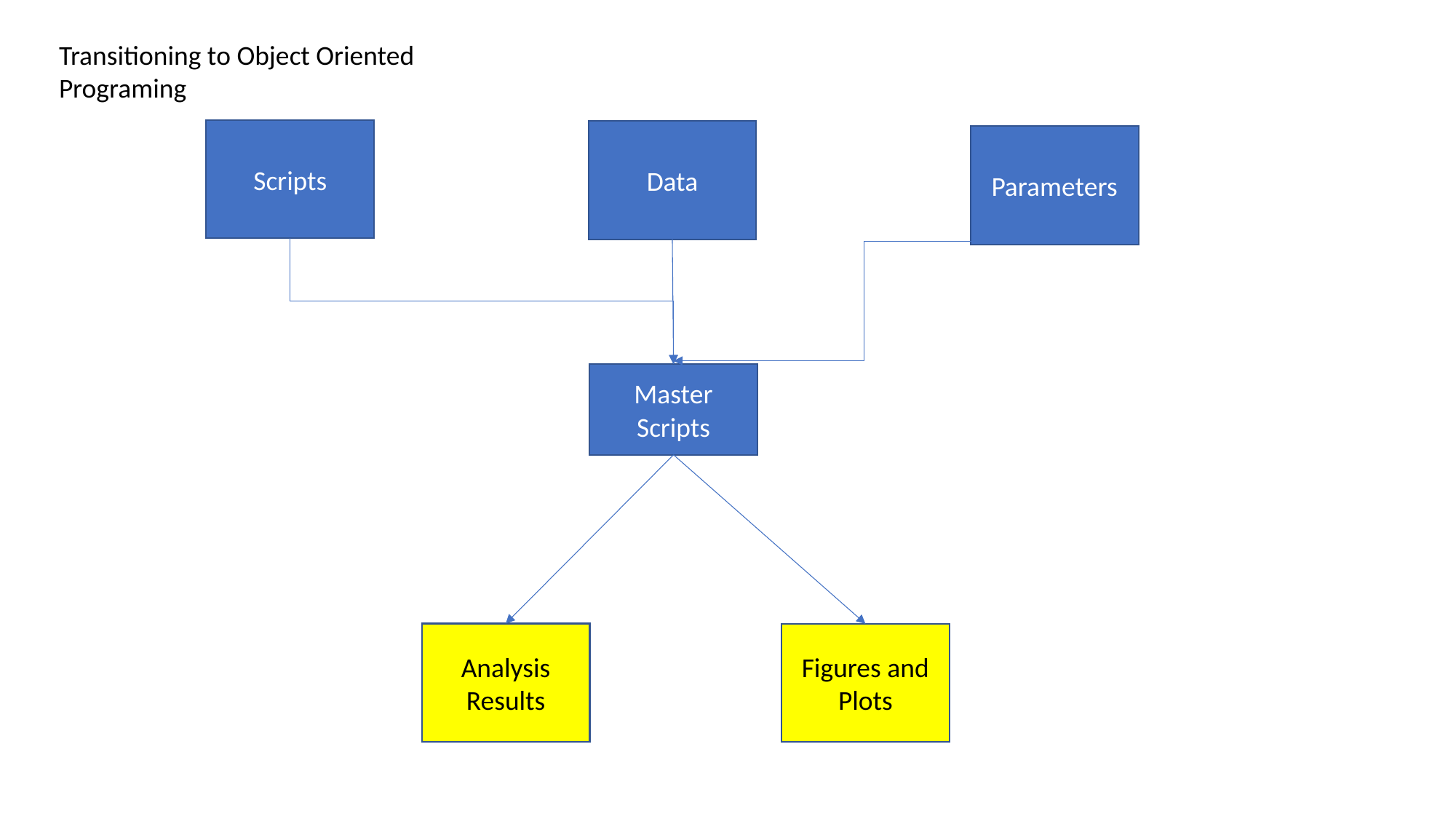

Transitioning to Object Oriented Programing
Scripts
Data
Parameters
Master Scripts
Analysis Results
Figures and Plots